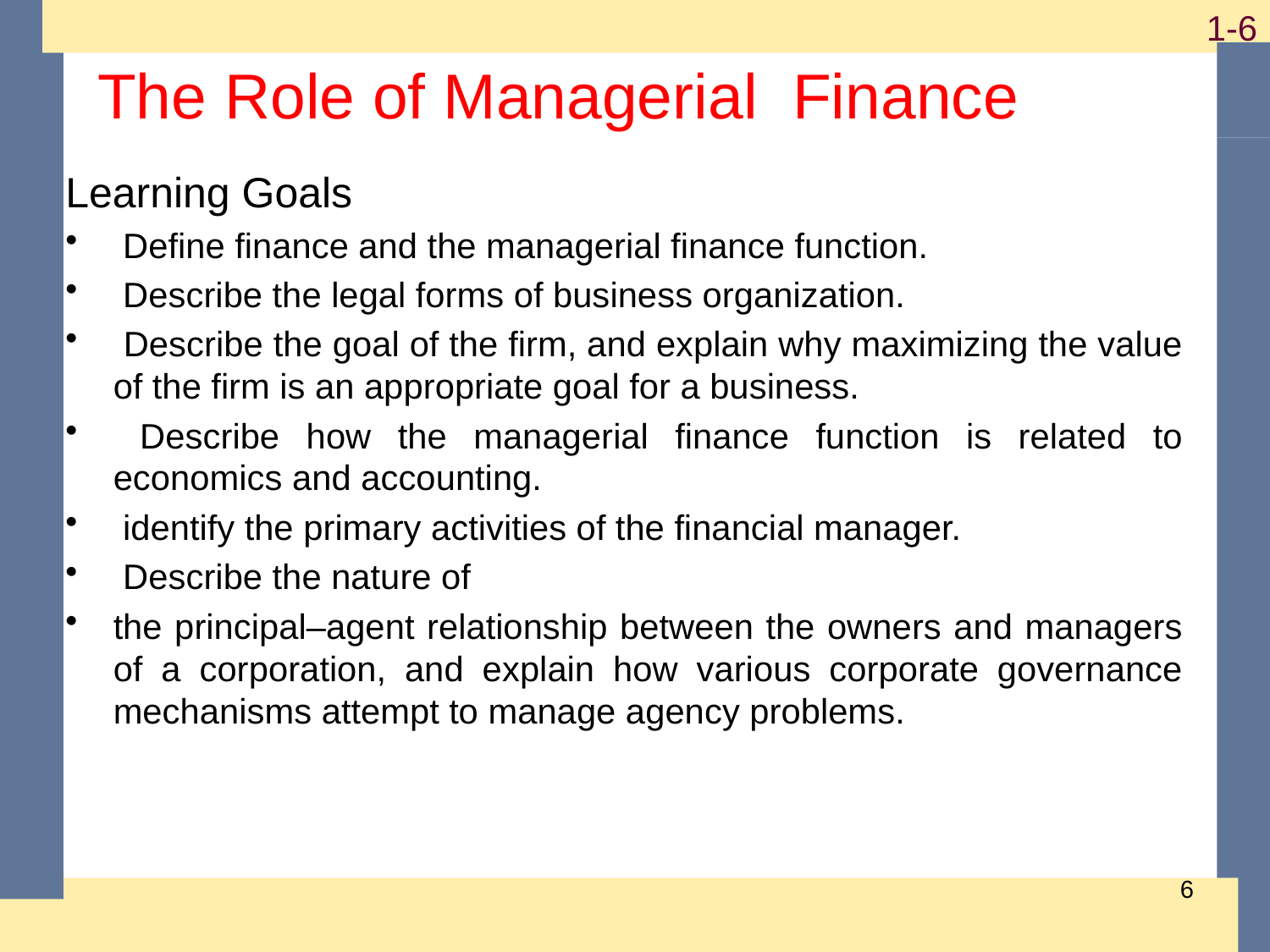

# The Role of Managerial  Finance
Learning Goals
 Define finance and the managerial finance function.
 Describe the legal forms of business organization.
 Describe the goal of the firm, and explain why maximizing the value of the firm is an appropriate goal for a business.
 Describe how the managerial finance function is related to economics and accounting.
 identify the primary activities of the financial manager.
 Describe the nature of
the principal–agent relationship between the owners and managers of a corporation, and explain how various corporate governance mechanisms attempt to manage agency problems.

6